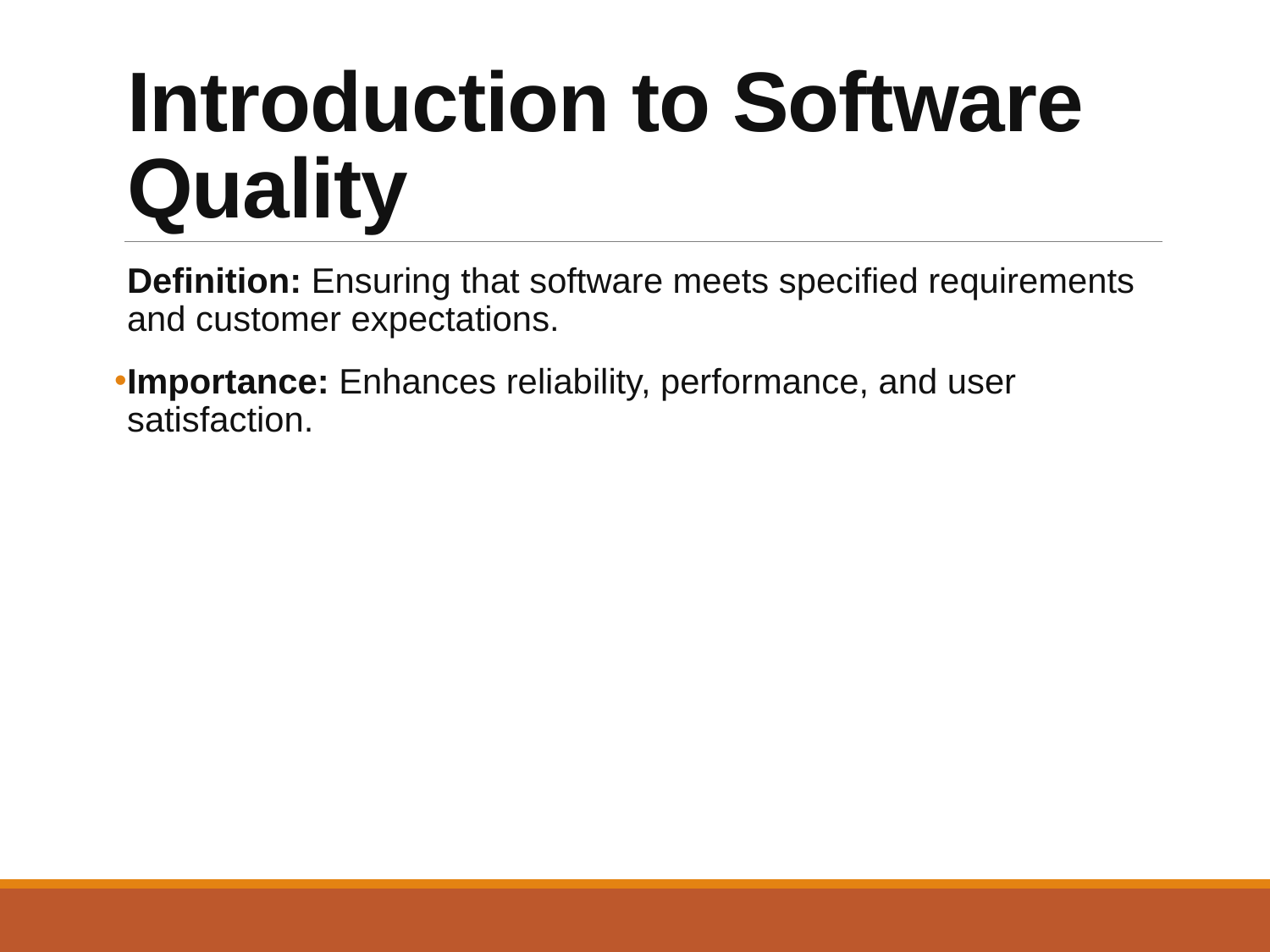

# Introduction to Software Quality
Definition: Ensuring that software meets specified requirements and customer expectations.
Importance: Enhances reliability, performance, and user satisfaction.